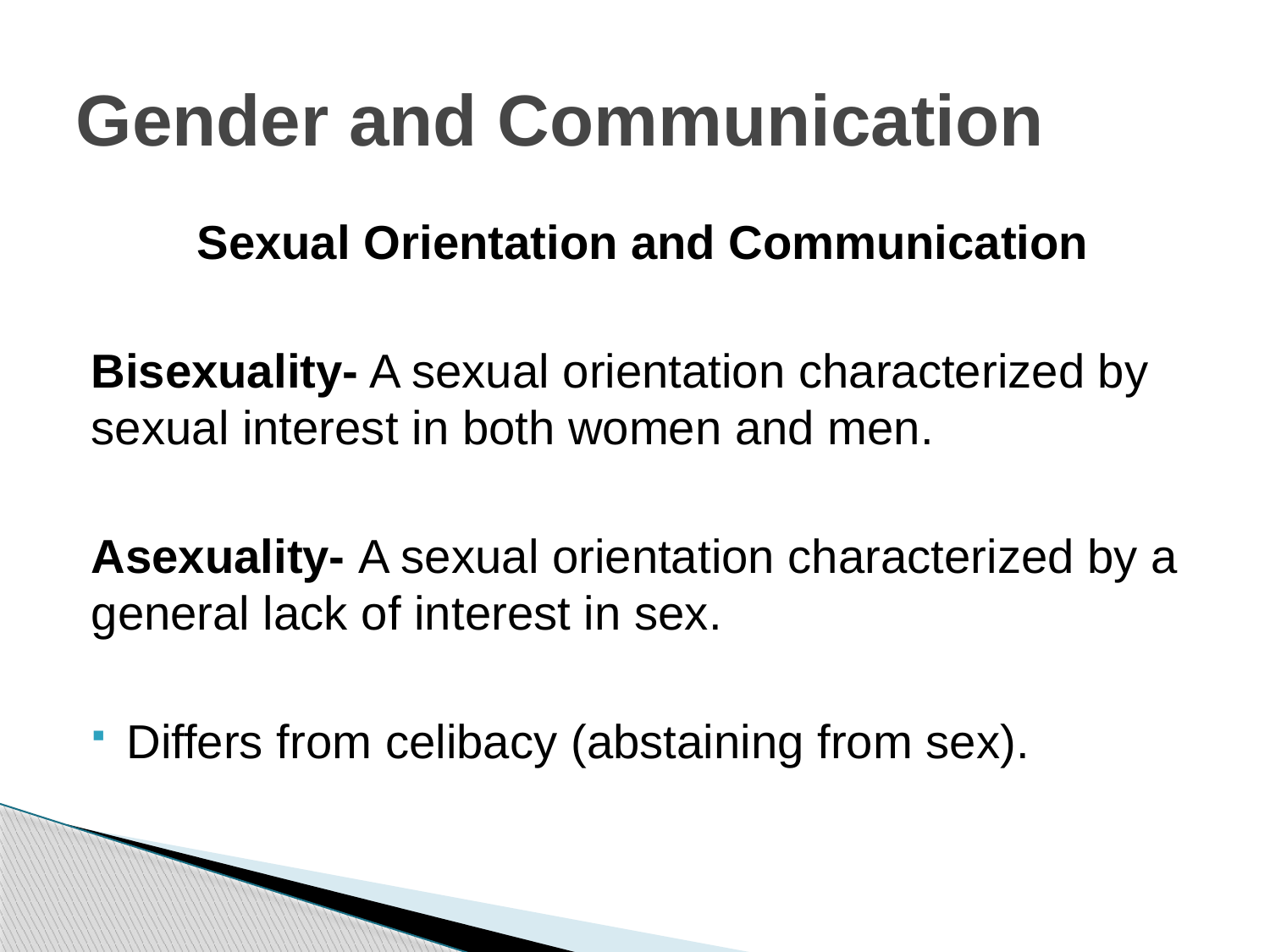

# Gender and Communication
Sexual Orientation and Communication

Bisexuality- A sexual orientation characterized by sexual interest in both women and men.

Asexuality- A sexual orientation characterized by a general lack of interest in sex.

Differs from celibacy (abstaining from sex).